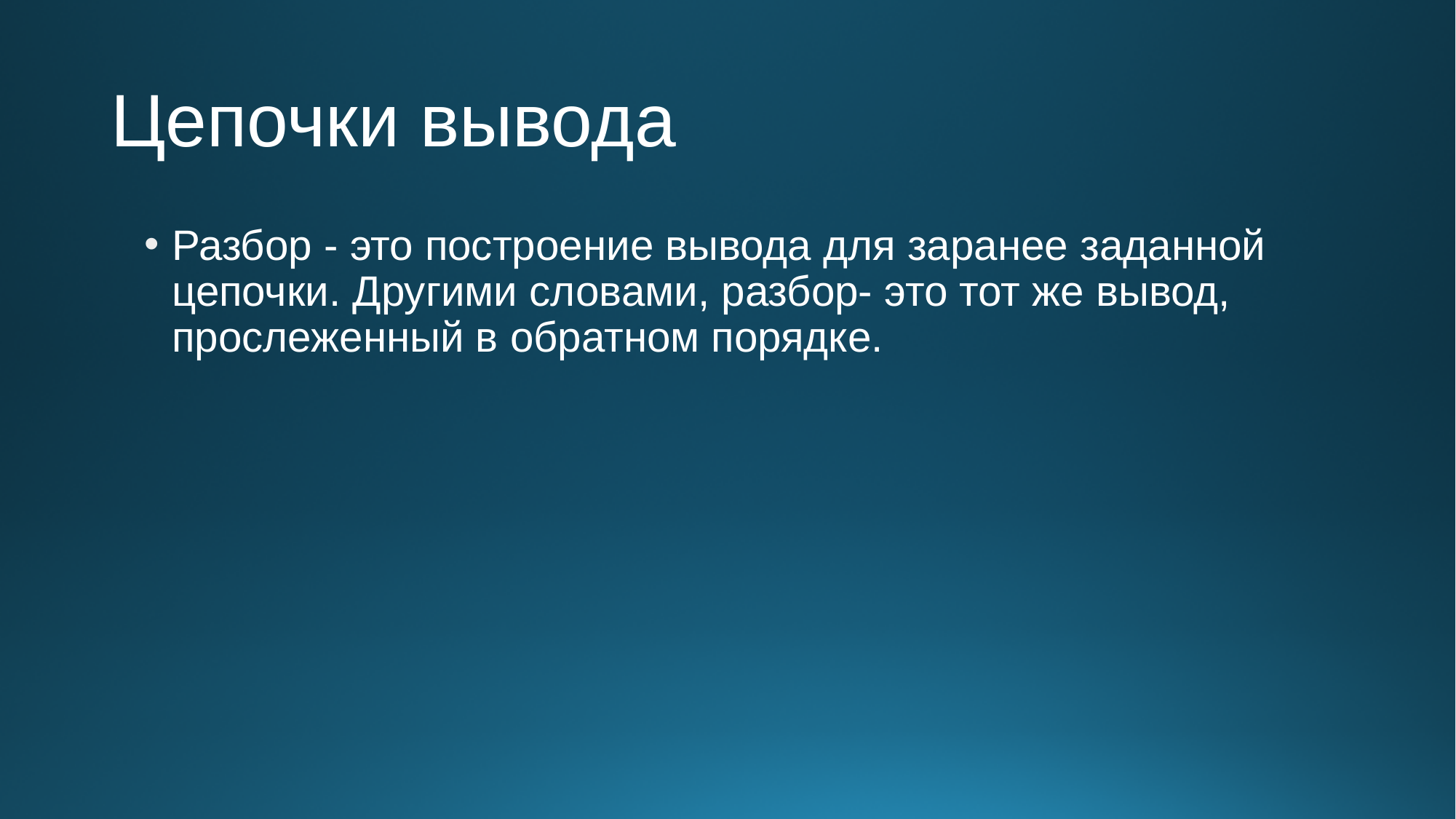

# Цепочки вывода
Разбор - это построение вывода для заранее заданной цепочки. Другими словами, разбор- это тот же вывод, прослеженный в обратном порядке.